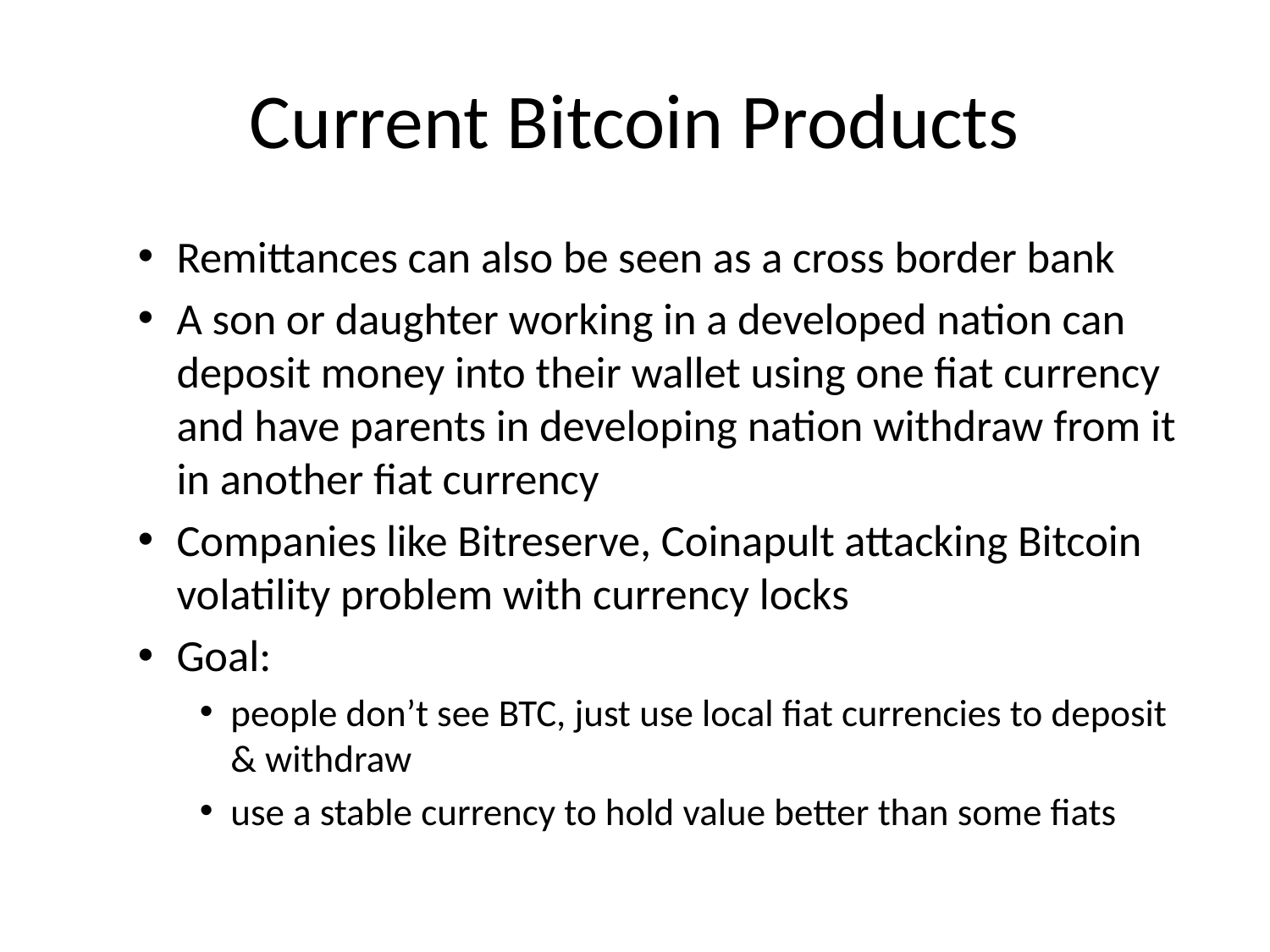

# Current Bitcoin Products
Remittances can also be seen as a cross border bank
A son or daughter working in a developed nation can deposit money into their wallet using one fiat currency and have parents in developing nation withdraw from it in another fiat currency
Companies like Bitreserve, Coinapult attacking Bitcoin volatility problem with currency locks
Goal:
people don’t see BTC, just use local fiat currencies to deposit & withdraw
use a stable currency to hold value better than some fiats